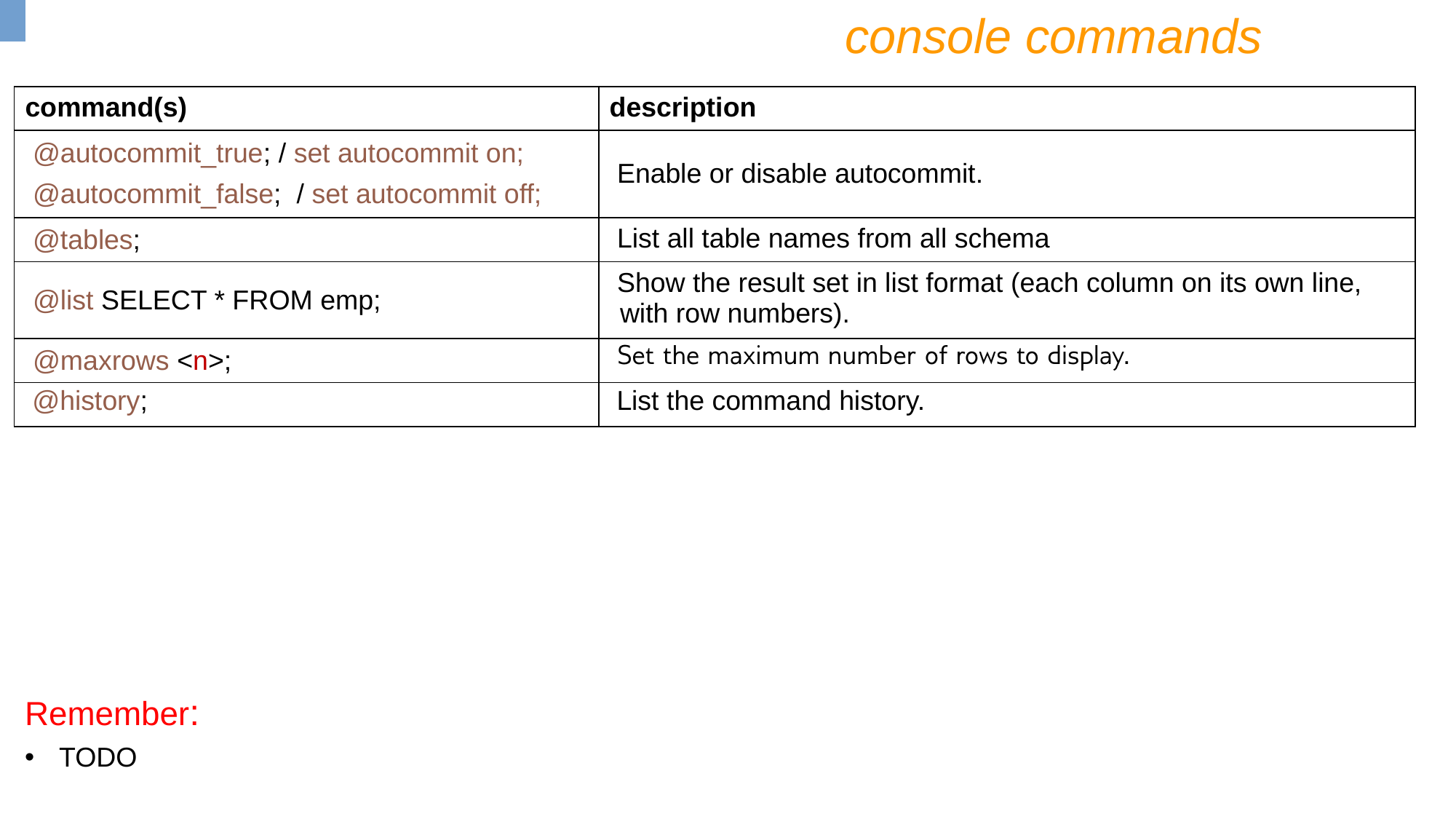

console commands
| command(s) | description |
| --- | --- |
| @autocommit\_true; / set autocommit on; @autocommit\_false; / set autocommit off; | Enable or disable autocommit. |
| @tables; | List all table names from all schema |
| @list SELECT \* FROM emp; | Show the result set in list format (each column on its own line, with row numbers). |
| @maxrows <n>; | Set the maximum number of rows to display. |
| @history; | List the command history. |
Remember:

TODO